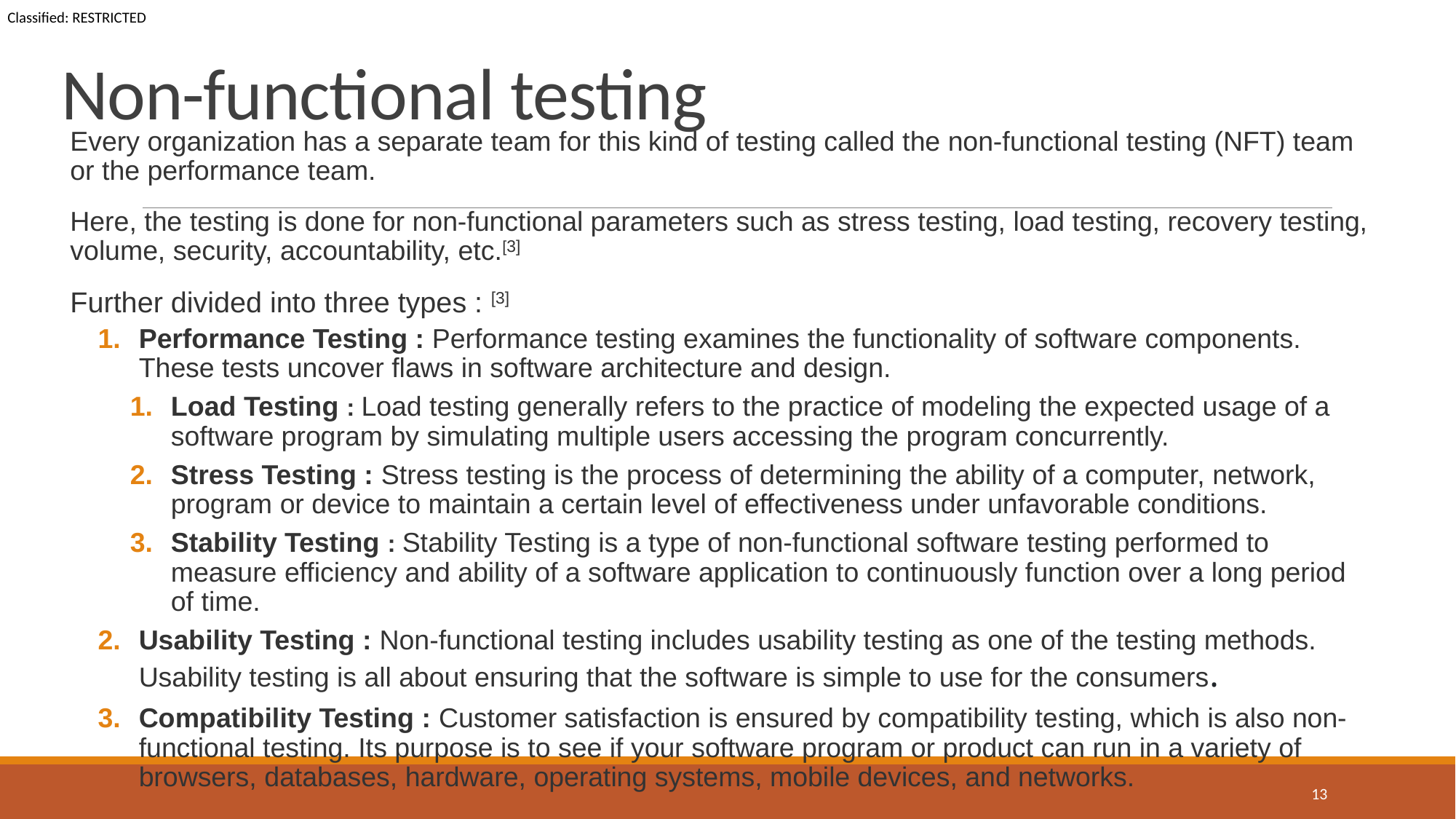

# Non-functional testing
Every organization has a separate team for this kind of testing called the non-functional testing (NFT) team or the performance team.
Here, the testing is done for non-functional parameters such as stress testing, load testing, recovery testing, volume, security, accountability, etc.[3]
Further divided into three types : [3]
Performance Testing : Performance testing examines the functionality of software components. These tests uncover flaws in software architecture and design.
Load Testing : Load testing generally refers to the practice of modeling the expected usage of a software program by simulating multiple users accessing the program concurrently.
Stress Testing : Stress testing is the process of determining the ability of a computer, network, program or device to maintain a certain level of effectiveness under unfavorable conditions.
Stability Testing : Stability Testing is a type of non-functional software testing performed to measure efficiency and ability of a software application to continuously function over a long period of time.
Usability Testing : Non-functional testing includes usability testing as one of the testing methods. Usability testing is all about ensuring that the software is simple to use for the consumers.
Compatibility Testing : Customer satisfaction is ensured by compatibility testing, which is also non-functional testing. Its purpose is to see if your software program or product can run in a variety of browsers, databases, hardware, operating systems, mobile devices, and networks.

13